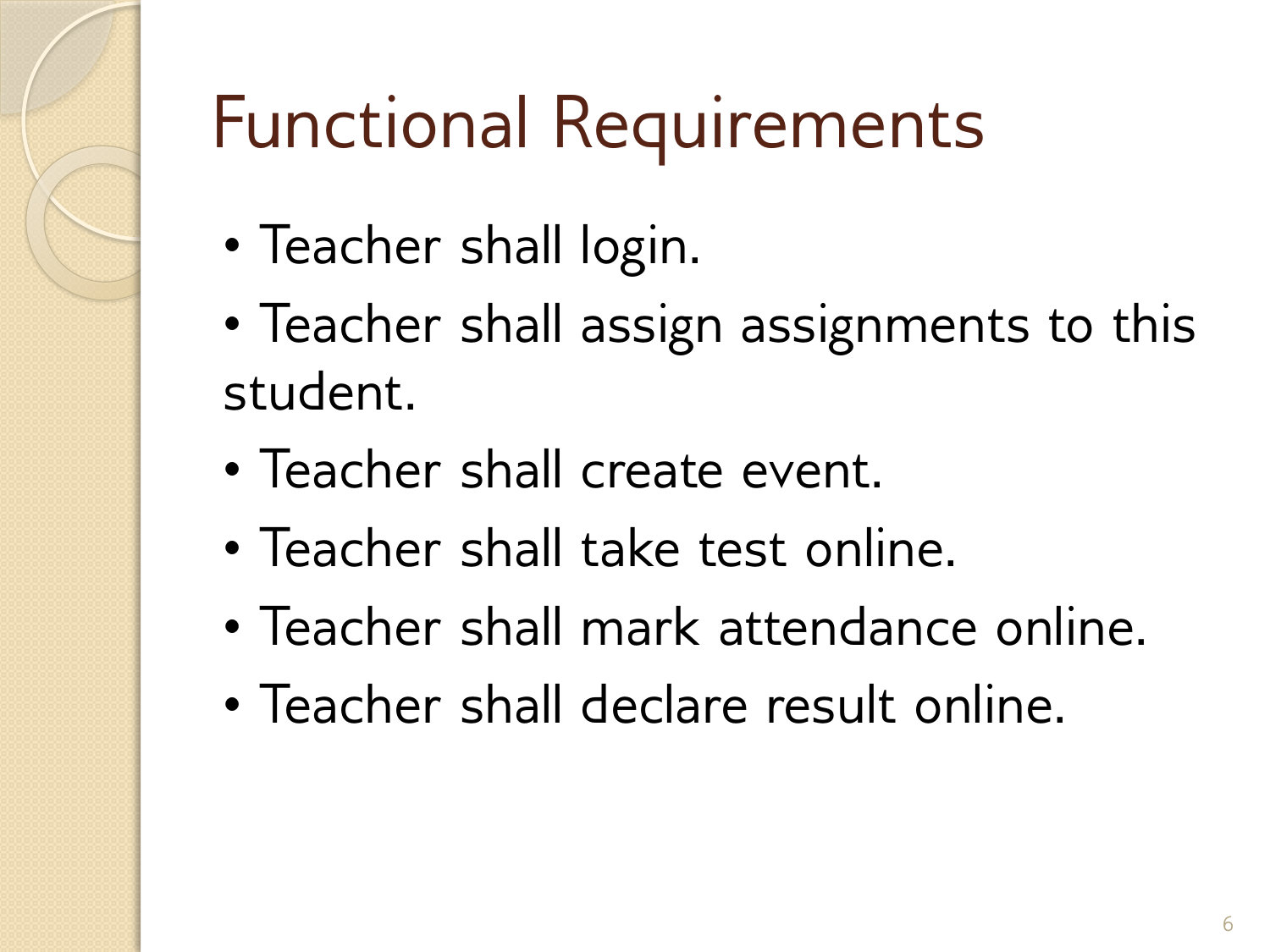

# Functional Requirements
• Teacher shall login.
• Teacher shall assign assignments to this student.
• Teacher shall create event.
• Teacher shall take test online.
• Teacher shall mark attendance online.
• Teacher shall declare result online.
6